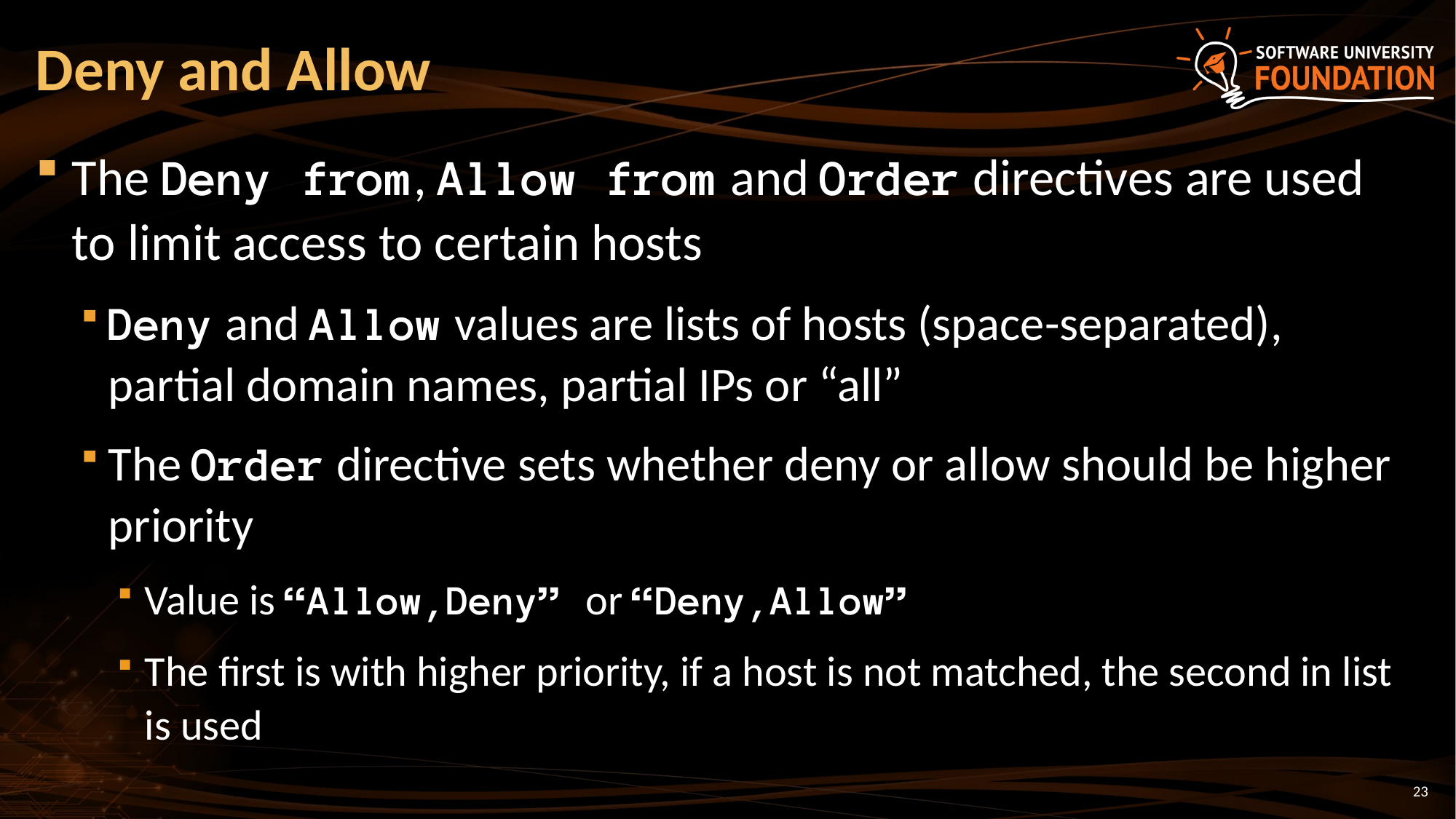

# Deny and Allow
The Deny from, Allow from and Order directives are used to limit access to certain hosts
Deny and Allow values are lists of hosts (space-separated), partial domain names, partial IPs or “all”
The Order directive sets whether deny or allow should be higher priority
Value is “Allow,Deny” or “Deny,Allow”
The first is with higher priority, if a host is not matched, the second in list is used
23